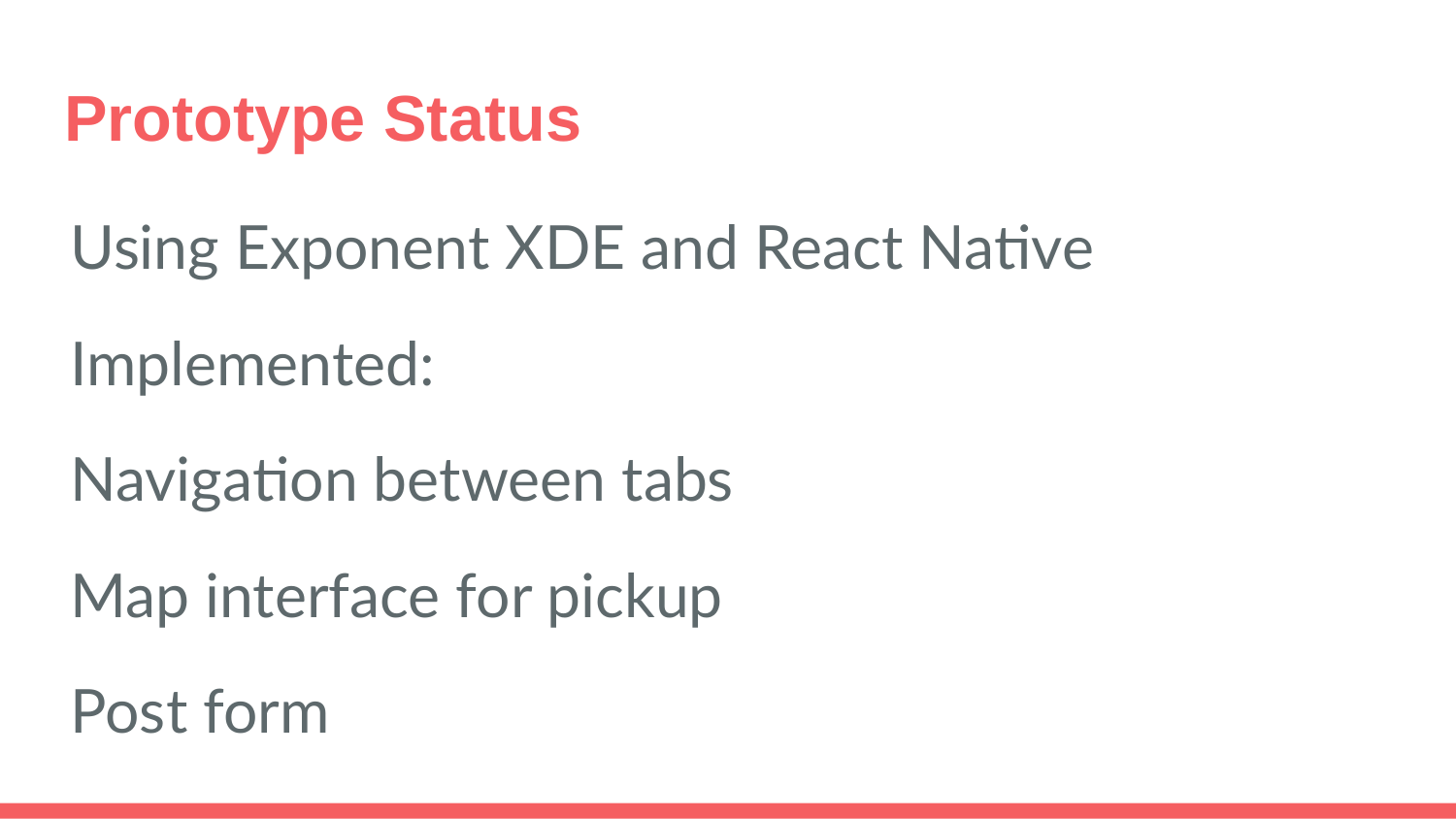

# Prototype Status
Using Exponent XDE and React Native
Implemented:
Navigation between tabs
Map interface for pickup
Post form